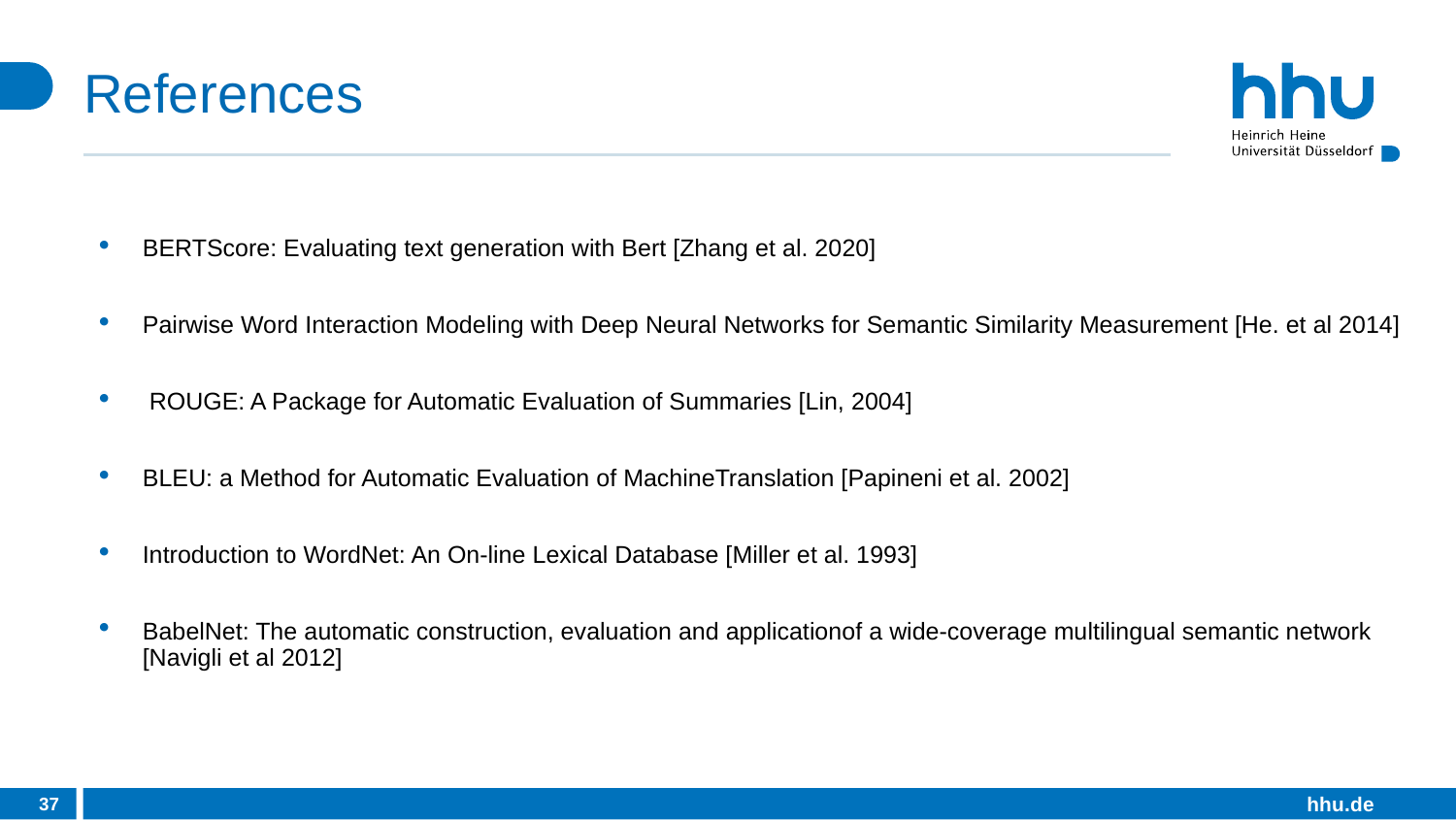

# References
BERTScore: Evaluating text generation with Bert [Zhang et al. 2020]

Pairwise Word Interaction Modeling with Deep Neural Networks for Semantic Similarity Measurement [He. et al 2014]

 ROUGE: A Package for Automatic Evaluation of Summaries [Lin, 2004]

BLEU: a Method for Automatic Evaluation of MachineTranslation [Papineni et al. 2002]

Introduction to WordNet: An On-line Lexical Database [Miller et al. 1993]

BabelNet: The automatic construction, evaluation and applicationof a wide-coverage multilingual semantic network [Navigli et al 2012]

37